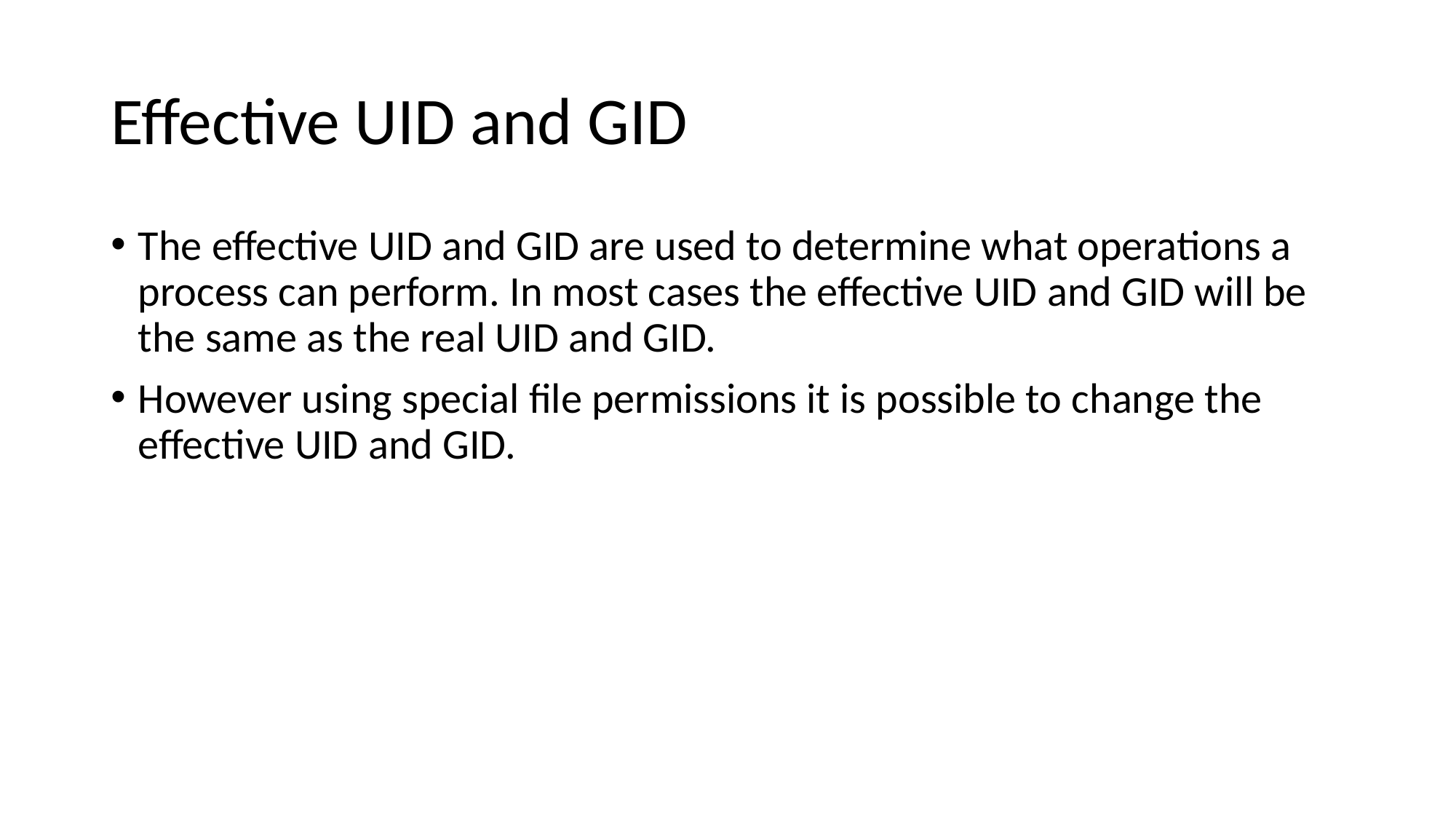

# Effective UID and GID
The effective UID and GID are used to determine what operations a process can perform. In most cases the effective UID and GID will be the same as the real UID and GID.
However using special file permissions it is possible to change the effective UID and GID.